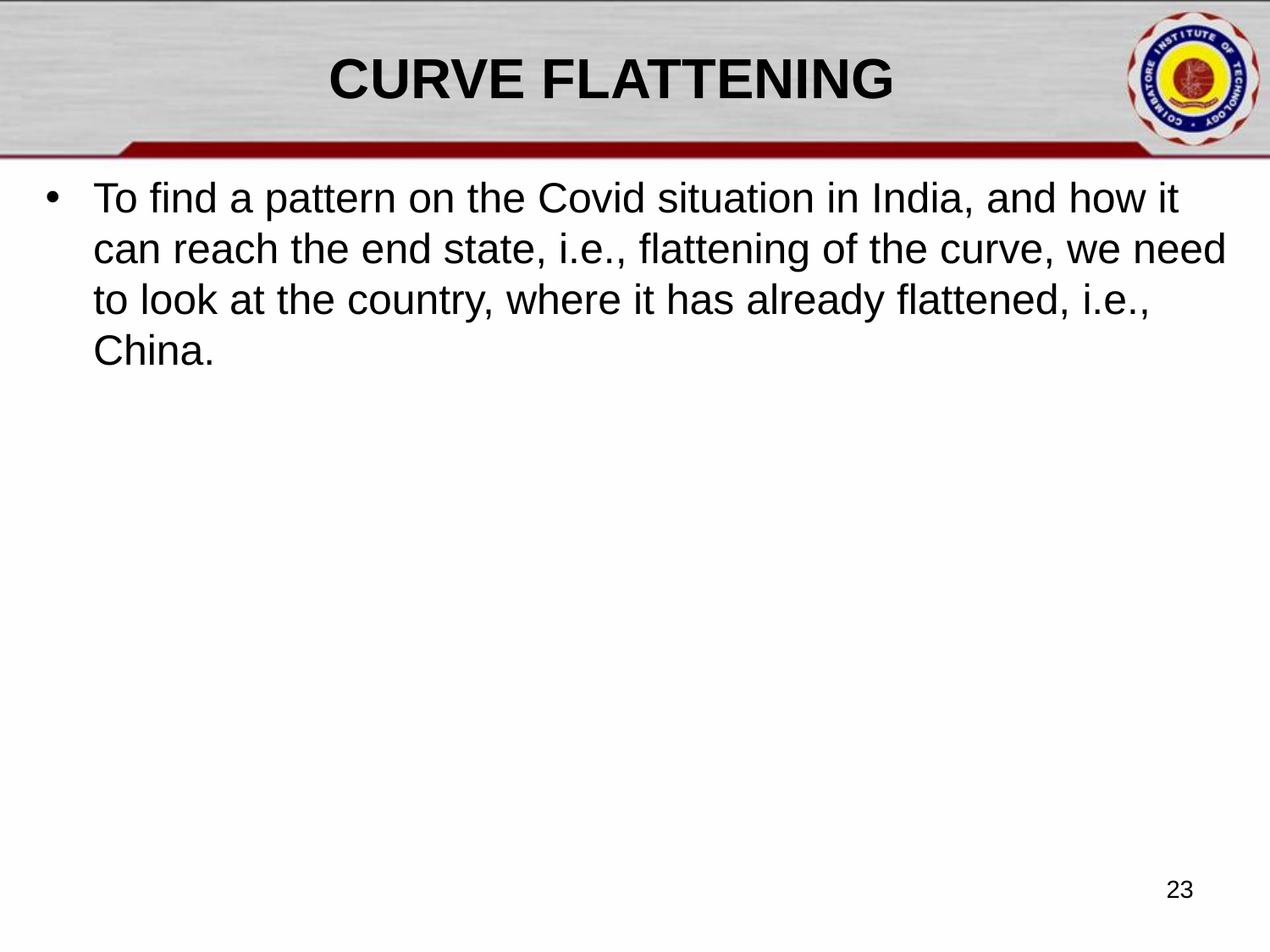

# CURVE FLATTENING
To find a pattern on the Covid situation in India, and how it can reach the end state, i.e., flattening of the curve, we need to look at the country, where it has already flattened, i.e., China.
23